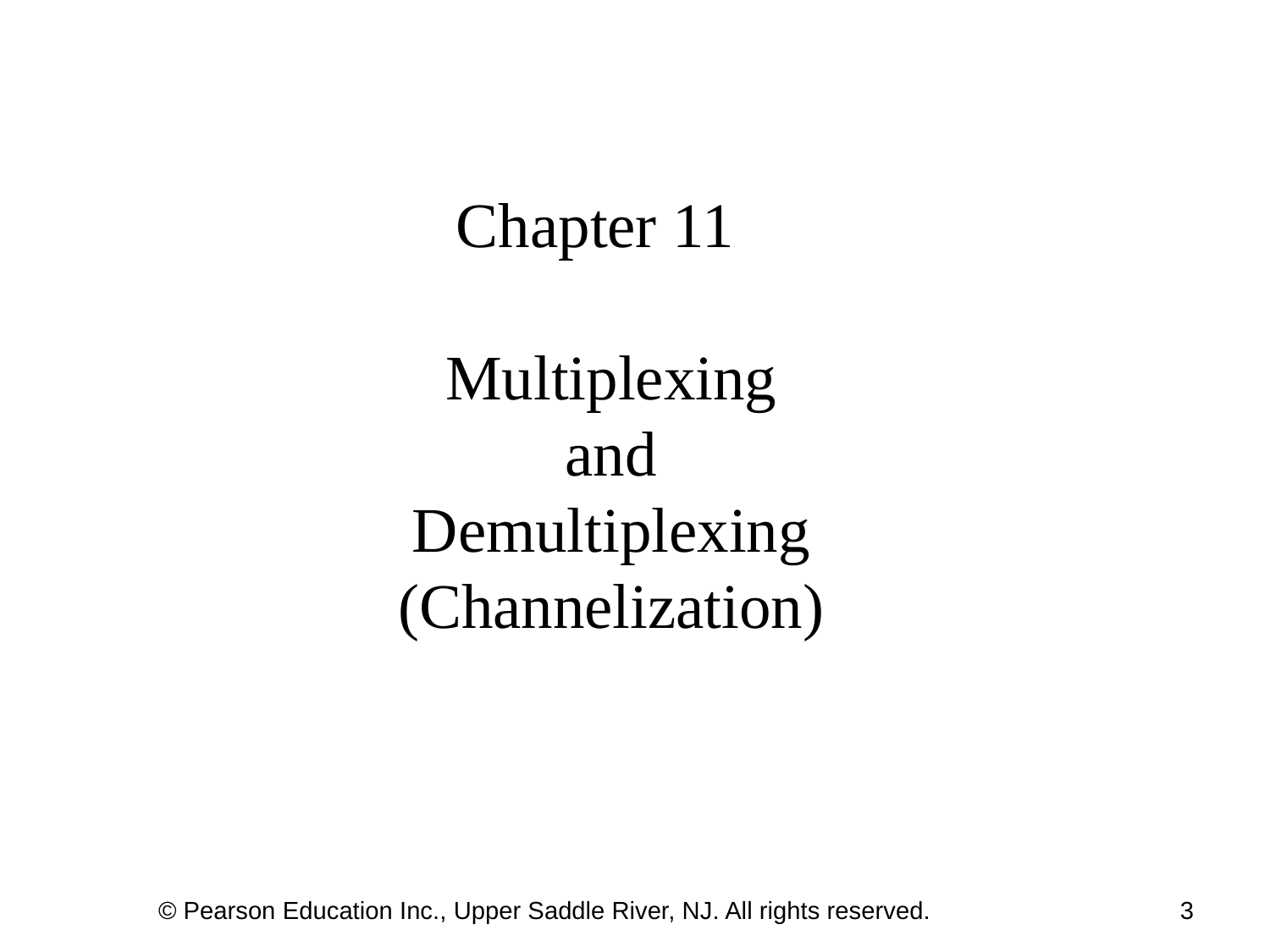

# Chapter 11 Multiplexing and Demultiplexing (Channelization)
© Pearson Education Inc., Upper Saddle River, NJ. All rights reserved.
3